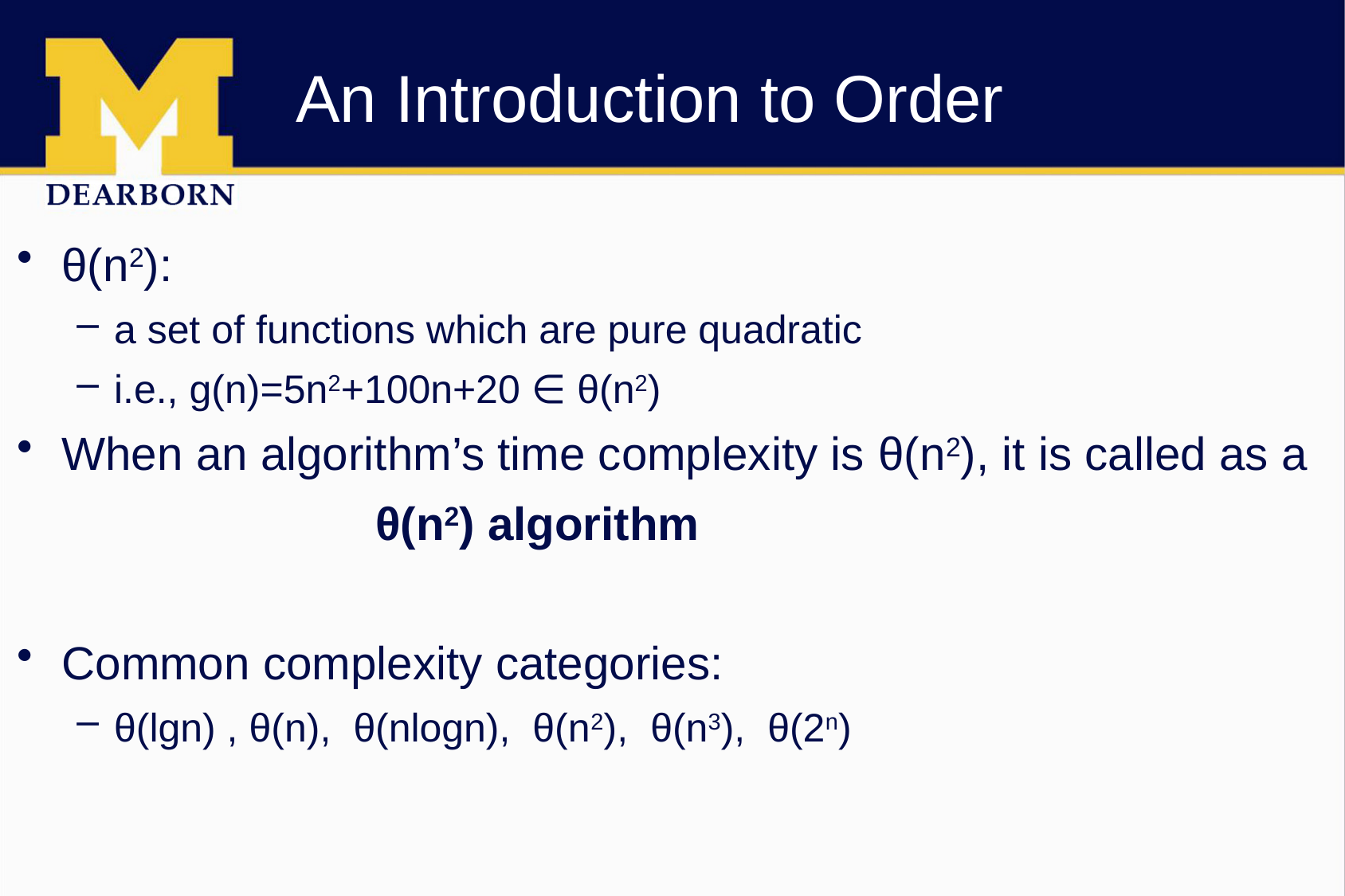

# An Introduction to Order
θ(n2):
a set of functions which are pure quadratic
i.e., g(n)=5n2+100n+20 ∈ θ(n2)
When an algorithm’s time complexity is θ(n2), it is called as a
			θ(n2) algorithm

Common complexity categories:
θ(lgn) , θ(n),  θ(nlogn),  θ(n2),  θ(n3),  θ(2n)